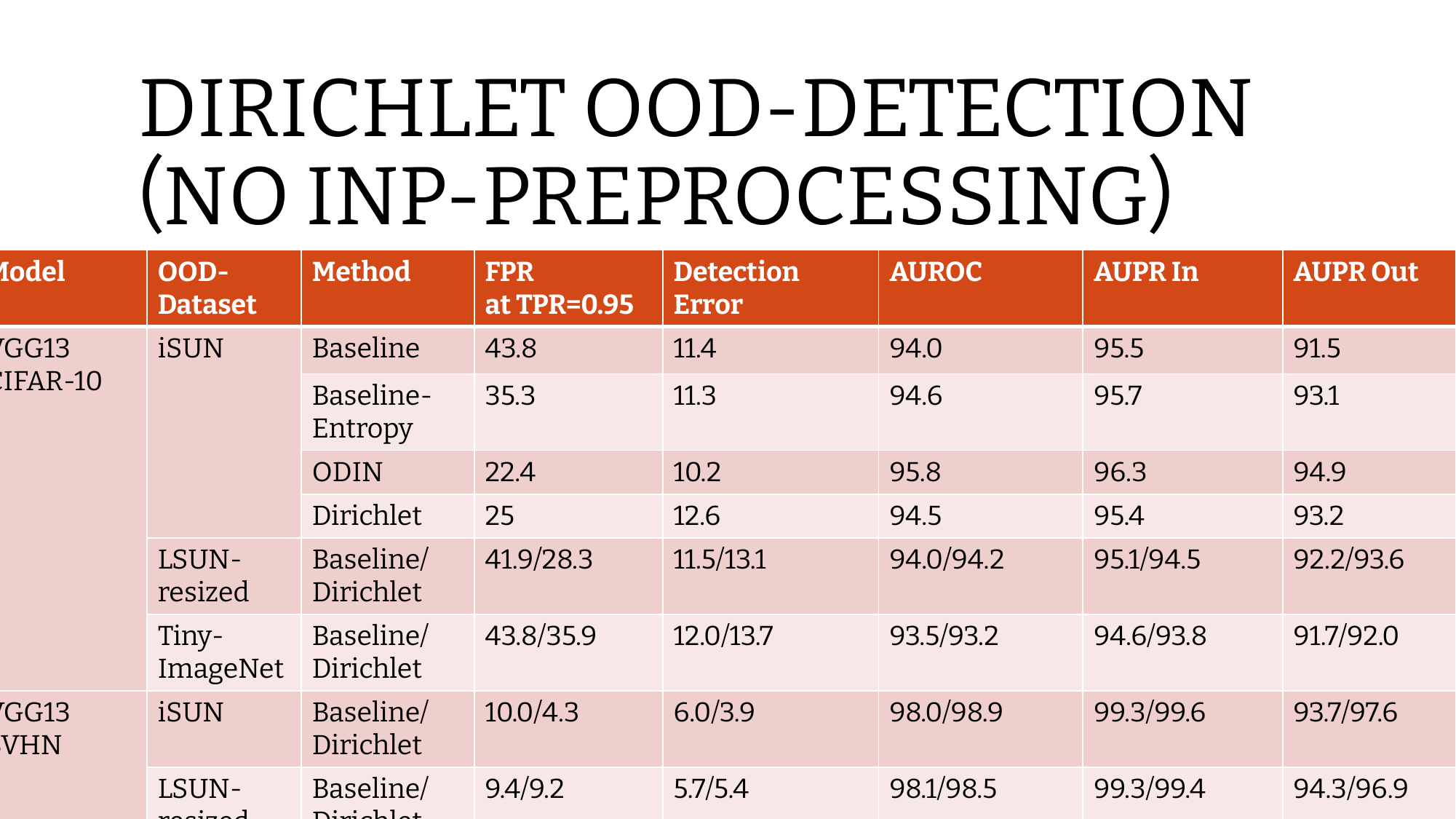

# Dirichlet OoD-detection (no inp-preprocessing)
| Model | OOD-Dataset | Method | FPR at TPR=0.95 | Detection Error | AUROC | AUPR In | AUPR Out |
| --- | --- | --- | --- | --- | --- | --- | --- |
| VGG13 CIFAR-10 | iSUN | Baseline | 43.8 | 11.4 | 94.0 | 95.5 | 91.5 |
|  |  | Baseline-Entropy | 35.3 | 11.3 | 94.6 | 95.7 | 93.1 |
|  |  | ODIN | 22.4 | 10.2 | 95.8 | 96.3 | 94.9 |
|  |  | Dirichlet | 25 | 12.6 | 94.5 | 95.4 | 93.2 |
|  | LSUN-resized | Baseline/ Dirichlet | 41.9/28.3 | 11.5/13.1 | 94.0/94.2 | 95.1/94.5 | 92.2/93.6 |
|  | Tiny-ImageNet | Baseline/ Dirichlet | 43.8/35.9 | 12.0/13.7 | 93.5/93.2 | 94.6/93.8 | 91.7/92.0 |
| VGG13 SVHN | iSUN | Baseline/ Dirichlet | 10.0/4.3 | 6.0/3.9 | 98.0/98.9 | 99.3/99.6 | 93.7/97.6 |
|  | LSUN-resized | Baseline/ Dirichlet | 9.4/9.2 | 5.7/5.4 | 98.1/98.5 | 99.3/99.4 | 94.3/96.9 |
|  | Tiny-ImageNet | Baseline/ Dirichlet | 11.4/13.18 | 6.2/7.4 | 97.8/97.9 | 99.2/99.2 | 93.7/95.7 |